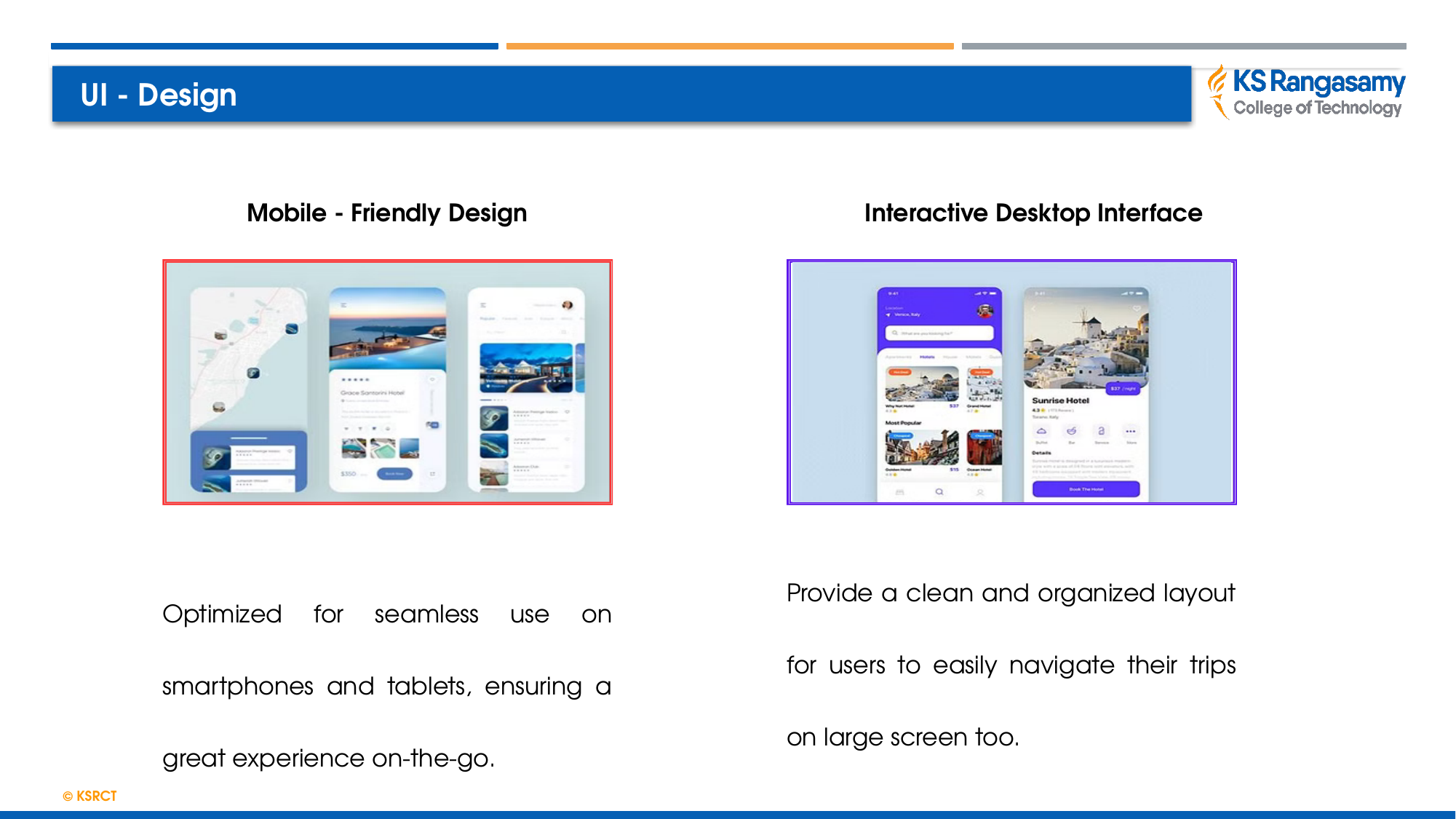

# UI - Design
Mobile - Friendly Design
Interactive Desktop Interface

Provide a clean and organized layout for users to easily navigate their trips on large screen too.
Optimized for seamless use on smartphones and tablets, ensuring a great experience on-the-go.
© KSRCT
5